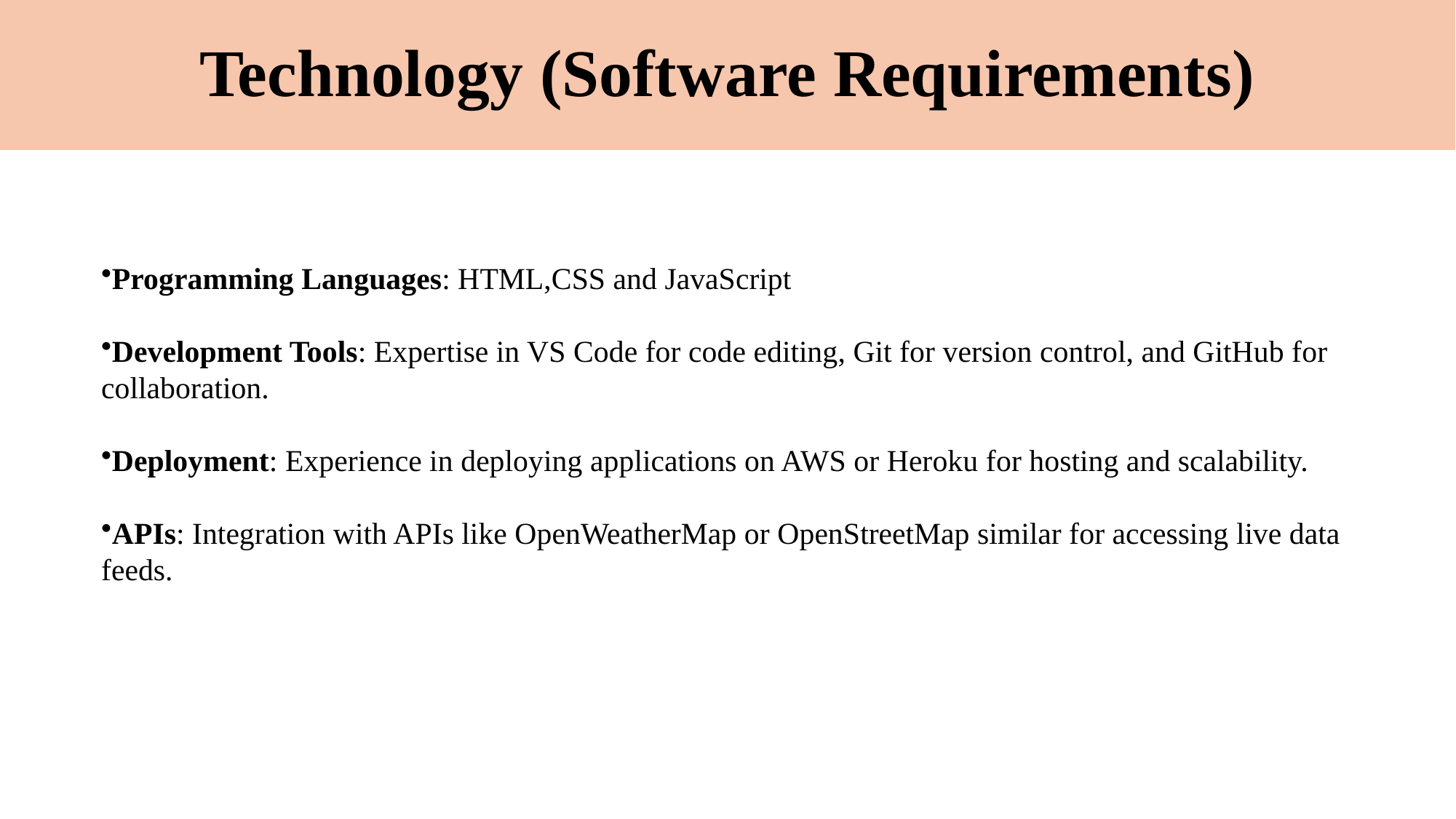

# Technology (Software Requirements)

Programming Languages: HTML,CSS and JavaScript

Development Tools: Expertise in VS Code for code editing, Git for version control, and GitHub for collaboration.

Deployment: Experience in deploying applications on AWS or Heroku for hosting and scalability.

APIs: Integration with APIs like OpenWeatherMap or OpenStreetMap similar for accessing live data feeds.